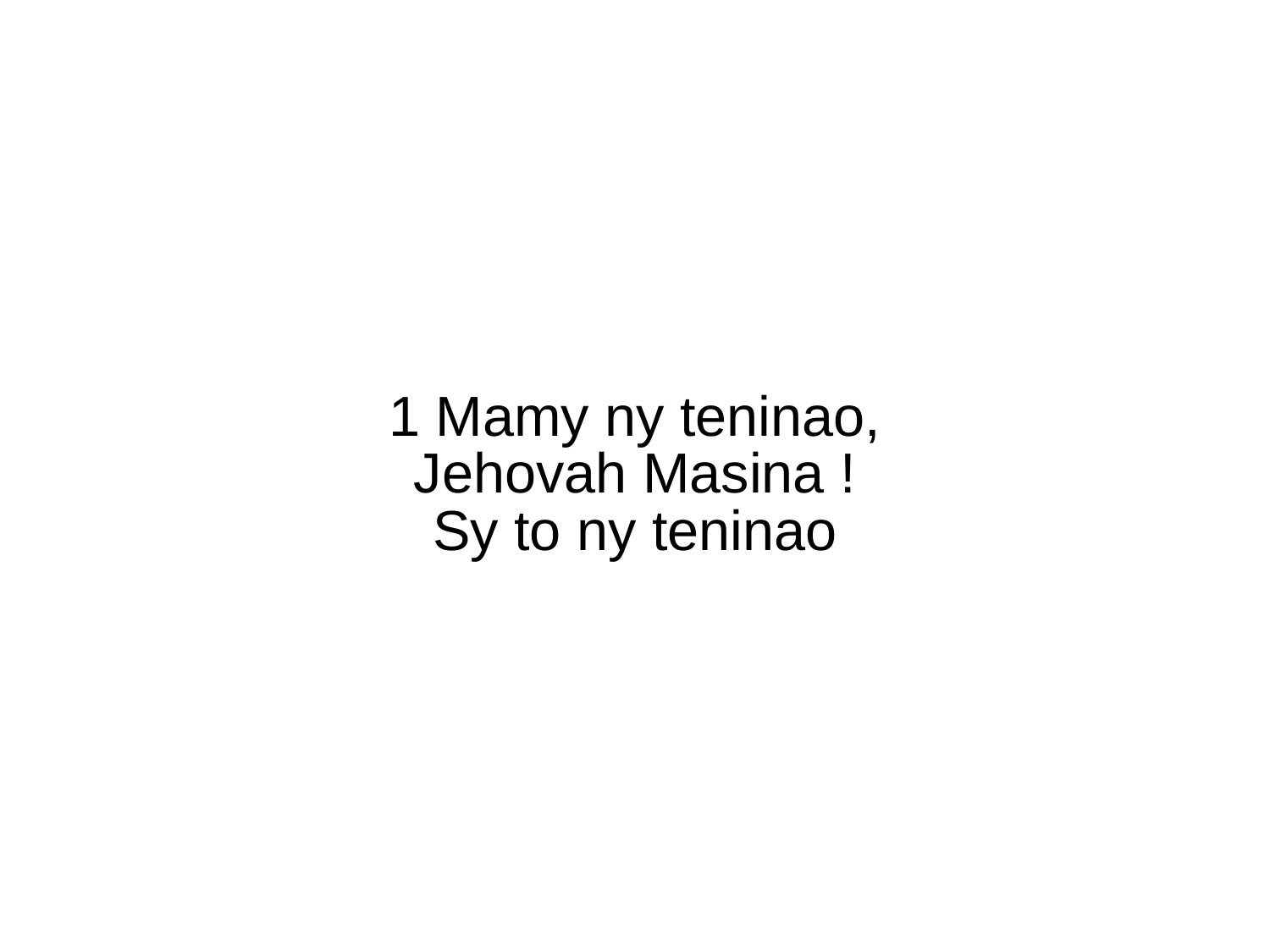

1 Mamy ny teninao,
Jehovah Masina !
Sy to ny teninao